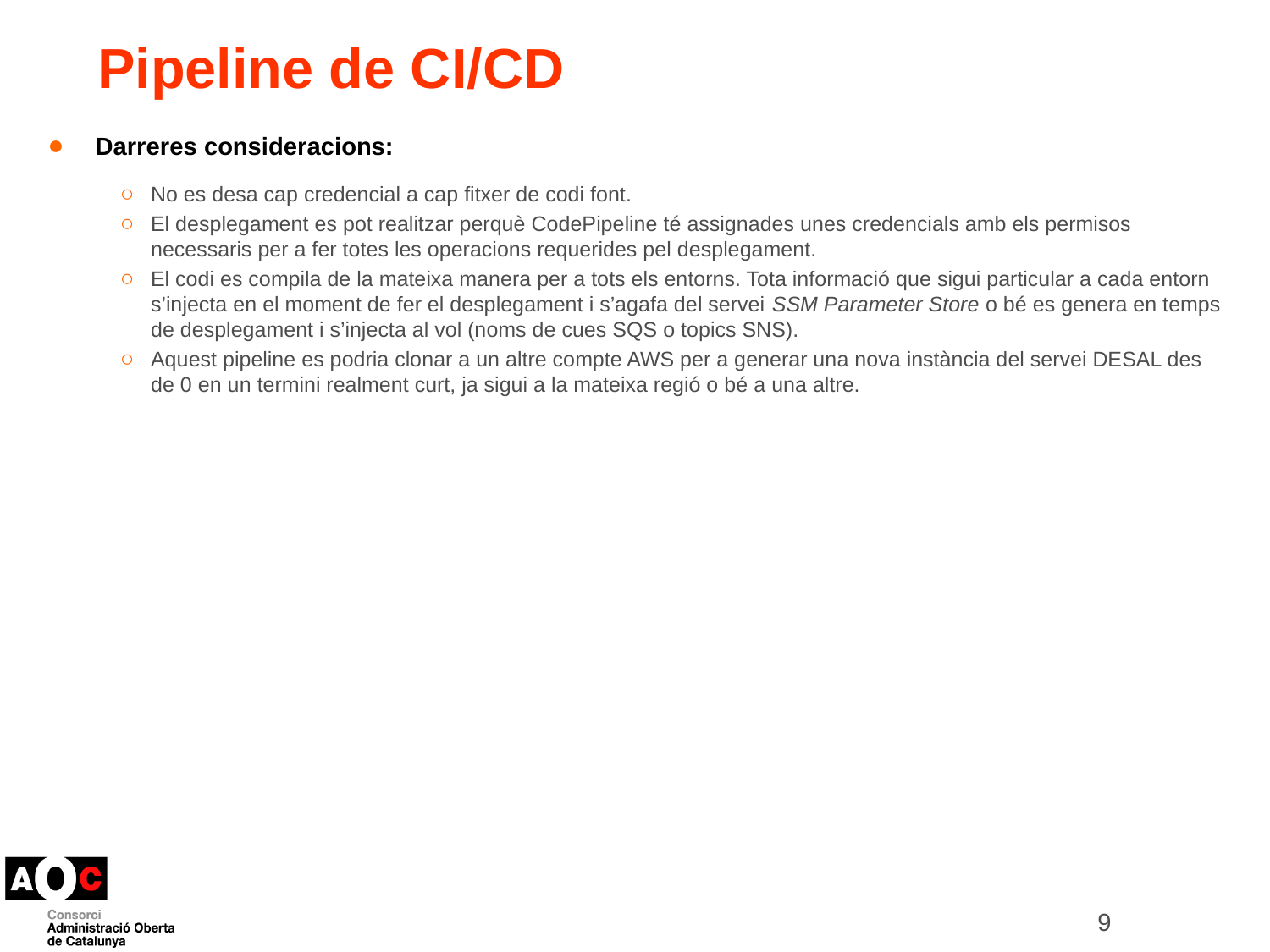

# Pipeline de CI/CD
Darreres consideracions:
No es desa cap credencial a cap fitxer de codi font.
El desplegament es pot realitzar perquè CodePipeline té assignades unes credencials amb els permisos necessaris per a fer totes les operacions requerides pel desplegament.
El codi es compila de la mateixa manera per a tots els entorns. Tota informació que sigui particular a cada entorn s’injecta en el moment de fer el desplegament i s’agafa del servei SSM Parameter Store o bé es genera en temps de desplegament i s’injecta al vol (noms de cues SQS o topics SNS).
Aquest pipeline es podria clonar a un altre compte AWS per a generar una nova instància del servei DESAL des de 0 en un termini realment curt, ja sigui a la mateixa regió o bé a una altre.

9